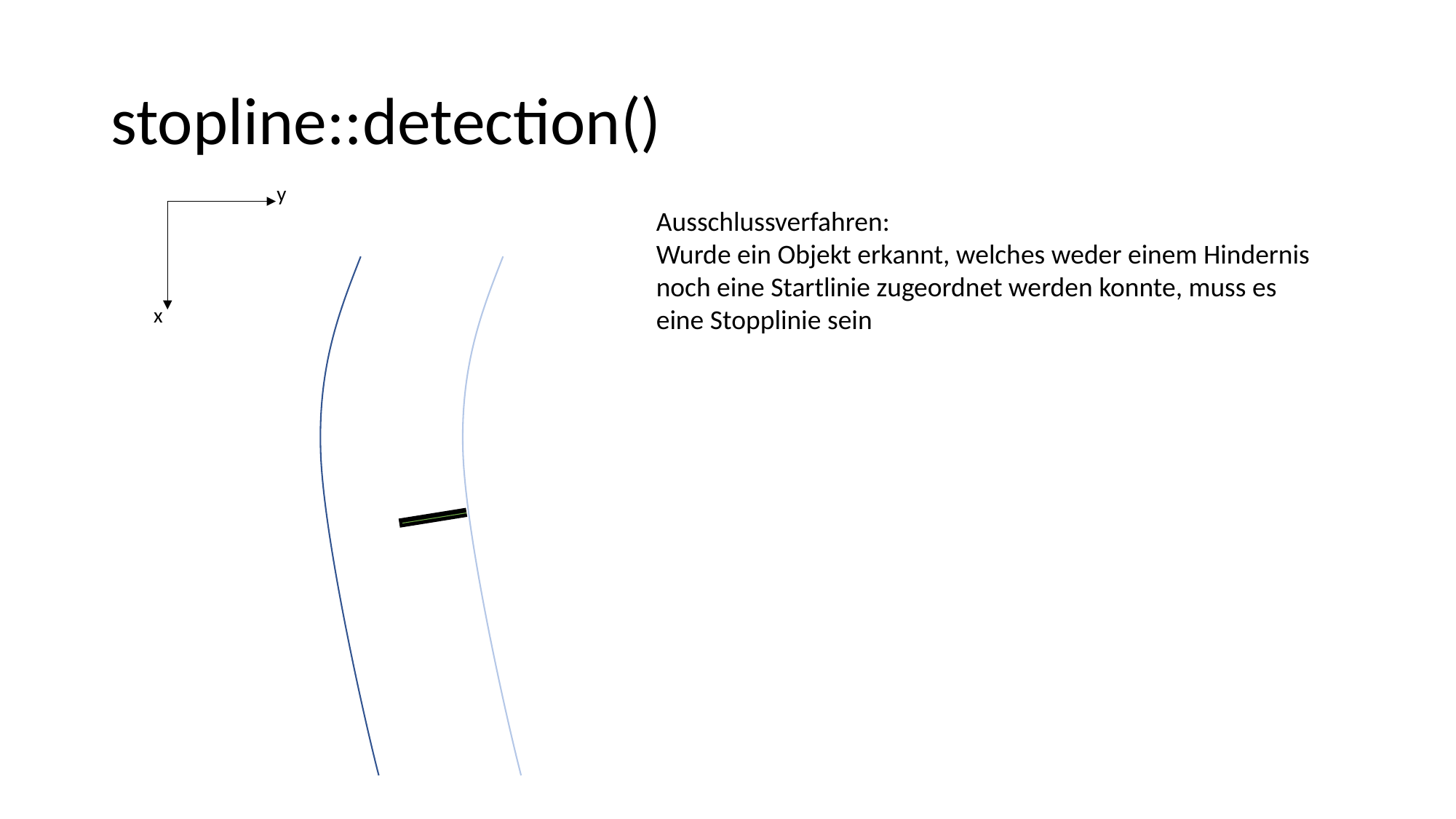

# stopline::detection()
y

x
Ausschlussverfahren:
Wurde ein Objekt erkannt, welches weder einem Hindernis noch eine Startlinie zugeordnet werden konnte, muss es eine Stopplinie sein